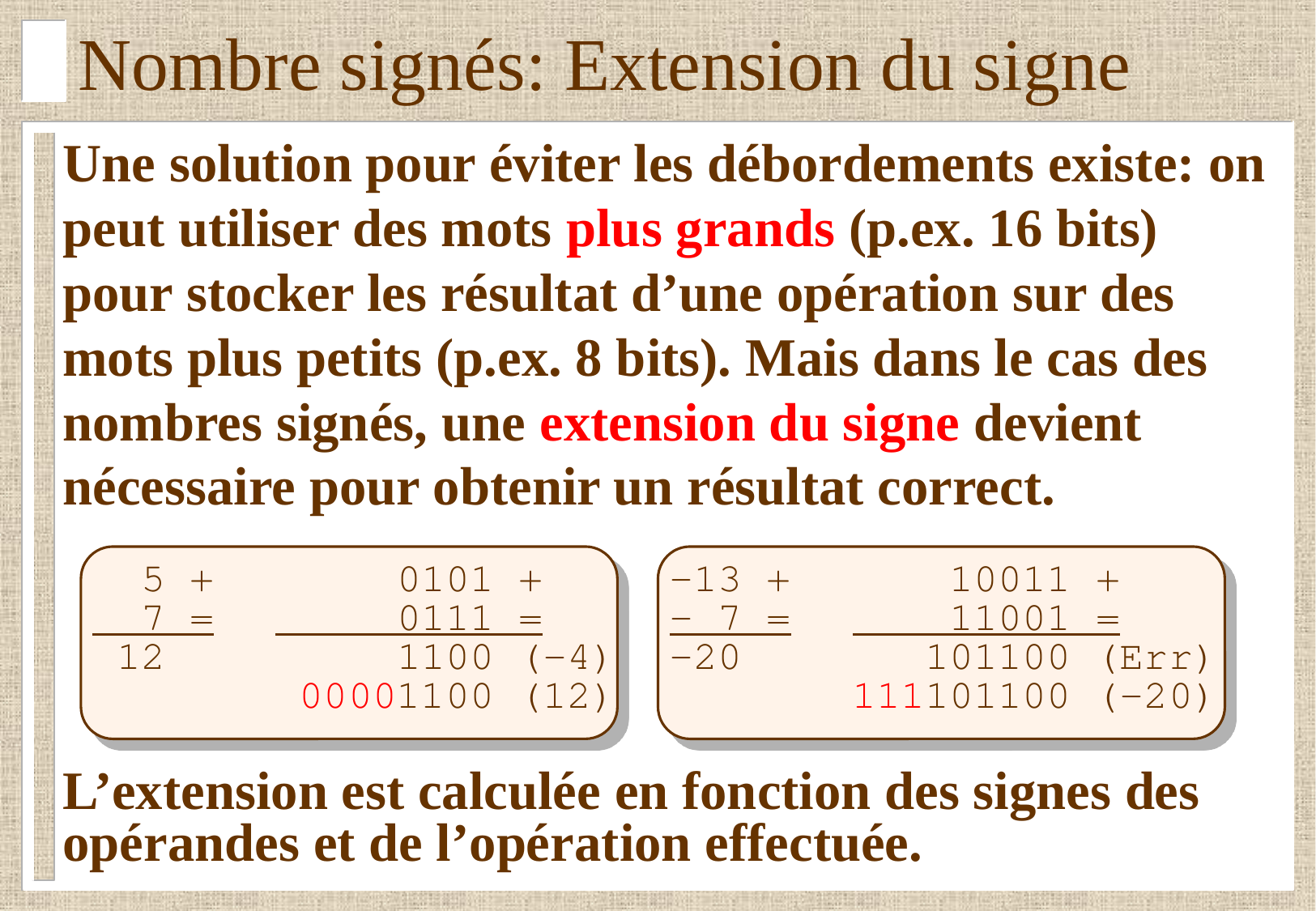

# Nombre signés: Extension du signe
Une solution pour éviter les débordements existe: on peut utiliser des mots plus grands (p.ex. 16 bits) pour stocker les résultat d’une opération sur des mots plus petits (p.ex. 8 bits). Mais dans le cas des nombres signés, une extension du signe devient nécessaire pour obtenir un résultat correct.

	  5 +	     0101 +	-13 +	    10011 +
	  7 =	     0111 =	- 7 =	    11001 =
	 12 	     1100 (-4)	-20	   101100 (Err)
		 00001100 (12)		111101100 (-20)

L’extension est calculée en fonction des signes des opérandes et de l’opération effectuée.